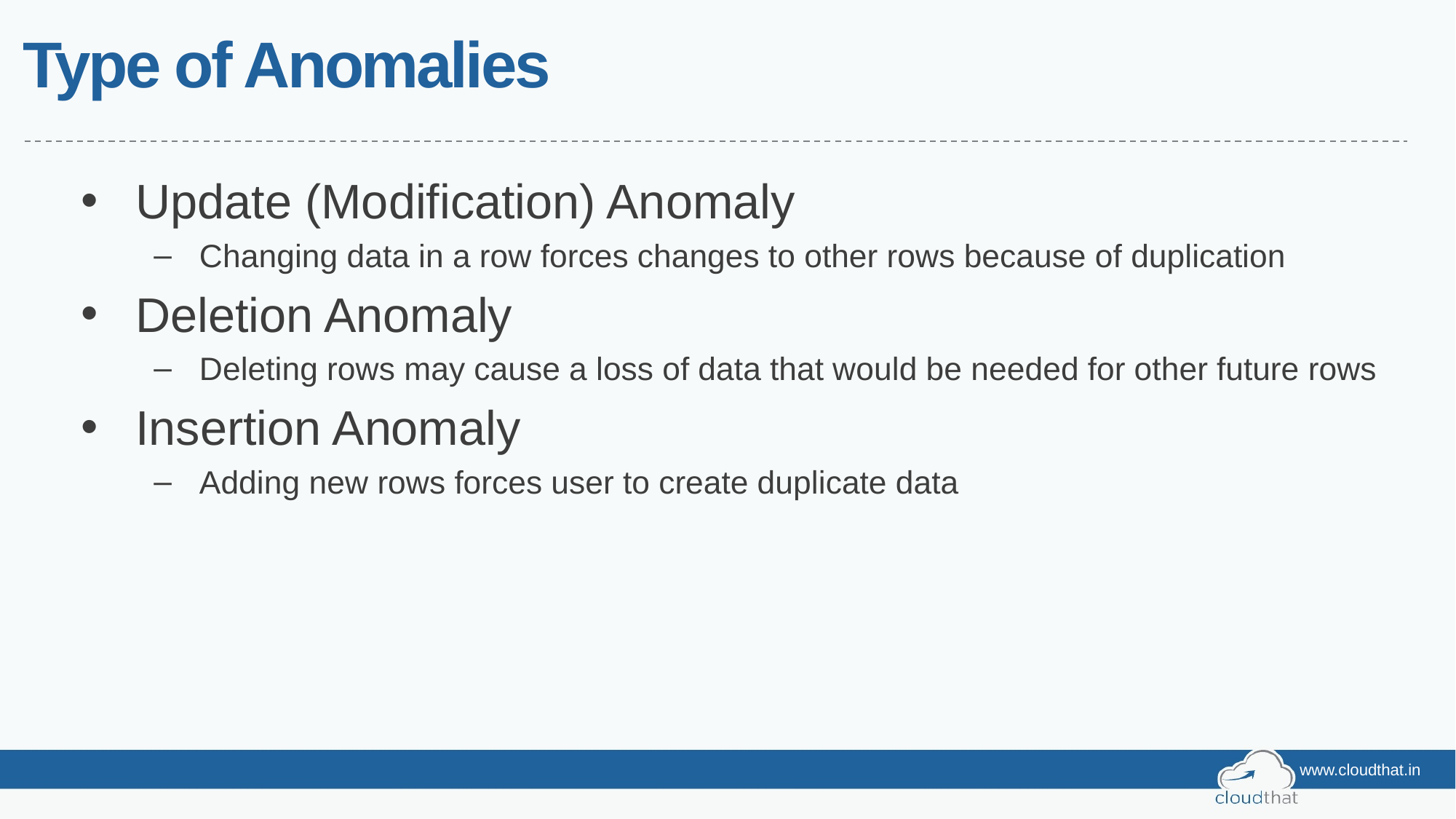

# Type of Anomalies
Update (Modification) Anomaly
Changing data in a row forces changes to other rows because of duplication
Deletion Anomaly
Deleting rows may cause a loss of data that would be needed for other future rows
Insertion Anomaly
Adding new rows forces user to create duplicate data